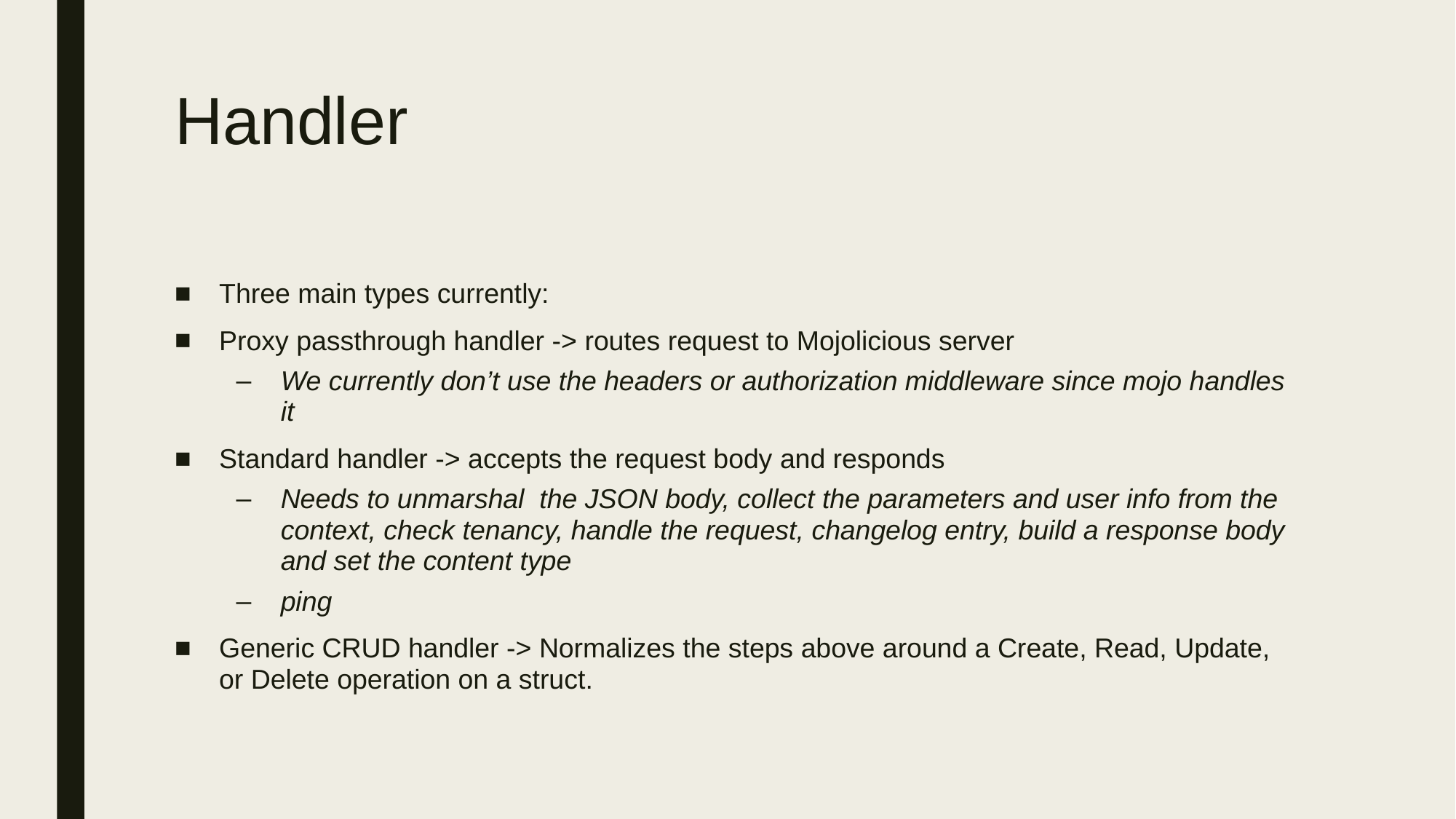

# Handler
Three main types currently:
Proxy passthrough handler -> routes request to Mojolicious server
We currently don’t use the headers or authorization middleware since mojo handles it
Standard handler -> accepts the request body and responds
Needs to unmarshal  the JSON body, collect the parameters and user info from the context, check tenancy, handle the request, changelog entry, build a response body and set the content type
ping
Generic CRUD handler -> Normalizes the steps above around a Create, Read, Update, or Delete operation on a struct.